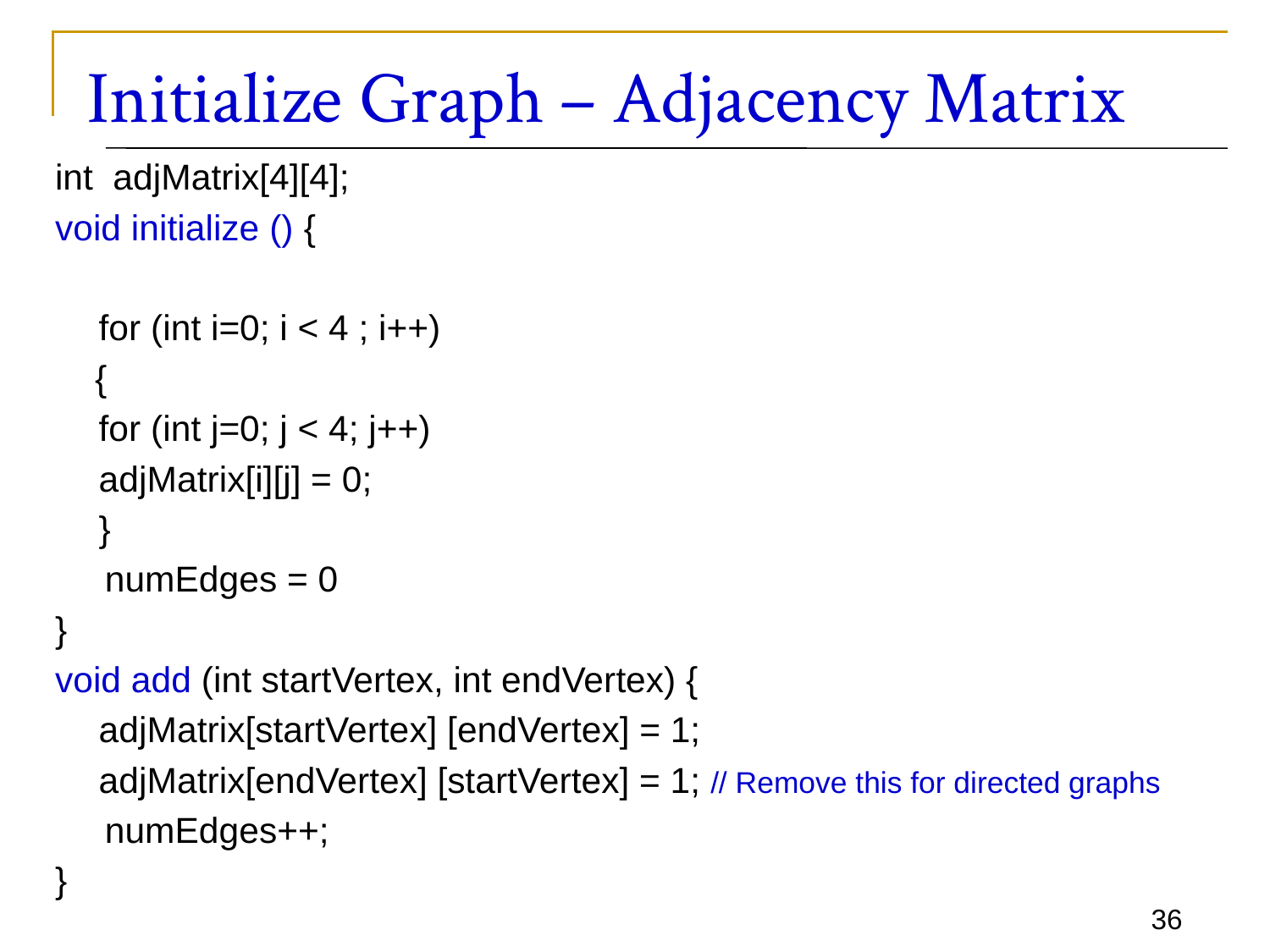

# Initialize Graph – Adjacency Matrix
int  adjMatrix[4][4];
void initialize () {

	for (int i=0; i < 4 ; i++)
    {
  		for (int j=0; j < 4; j++)
			adjMatrix[i][j] = 0;
	}
     numEdges = 0
}
void add (int startVertex, int endVertex) {
	adjMatrix[startVertex] [endVertex] = 1;
	adjMatrix[endVertex] [startVertex] = 1; // Remove this for directed graphs
     numEdges++;
}